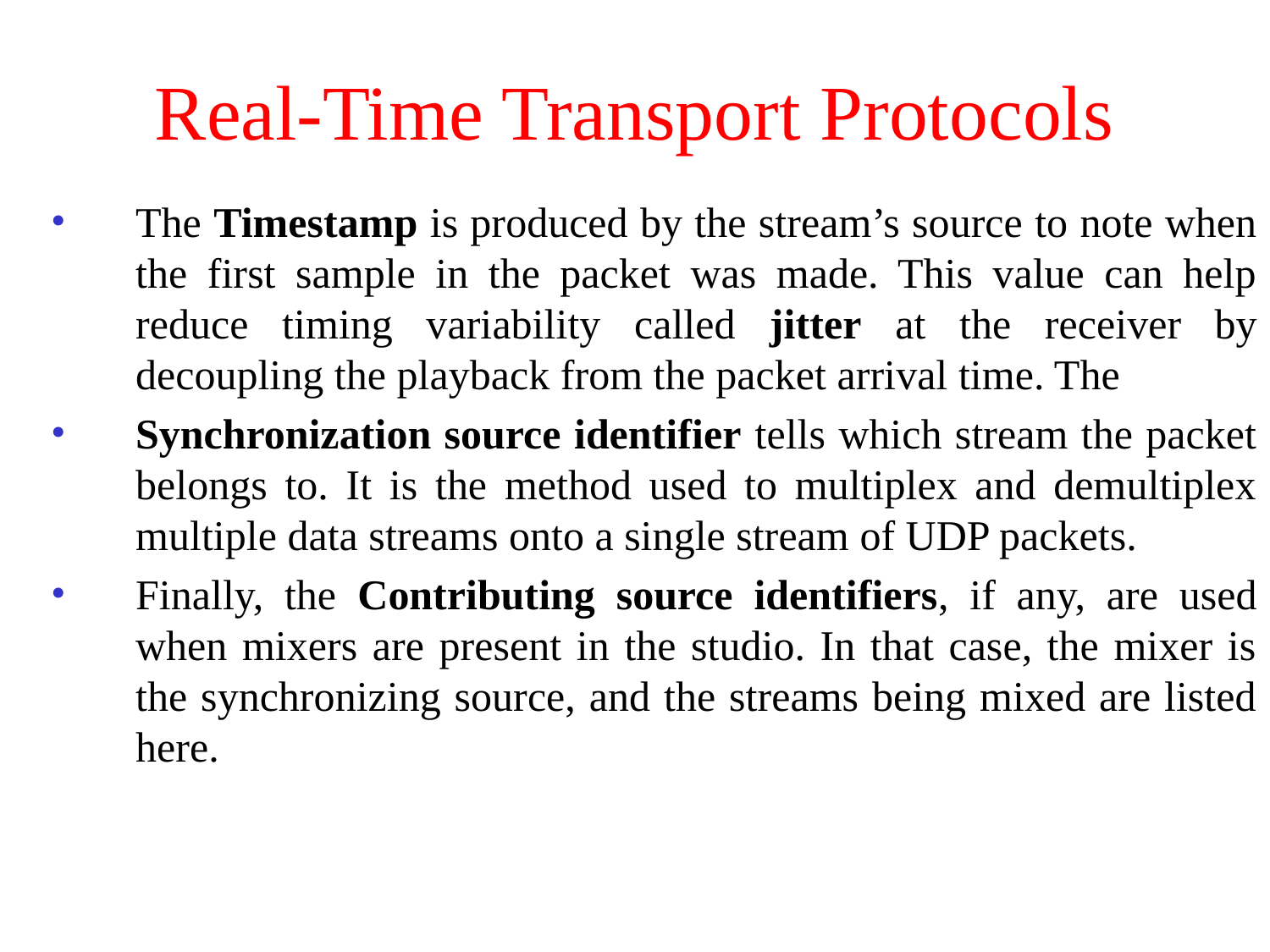

# Real-Time Transport Protocols
The Timestamp is produced by the stream’s source to note when the first sample in the packet was made. This value can help reduce timing variability called jitter at the receiver by decoupling the playback from the packet arrival time. The
Synchronization source identifier tells which stream the packet belongs to. It is the method used to multiplex and demultiplex multiple data streams onto a single stream of UDP packets.
Finally, the Contributing source identifiers, if any, are used when mixers are present in the studio. In that case, the mixer is the synchronizing source, and the streams being mixed are listed here.